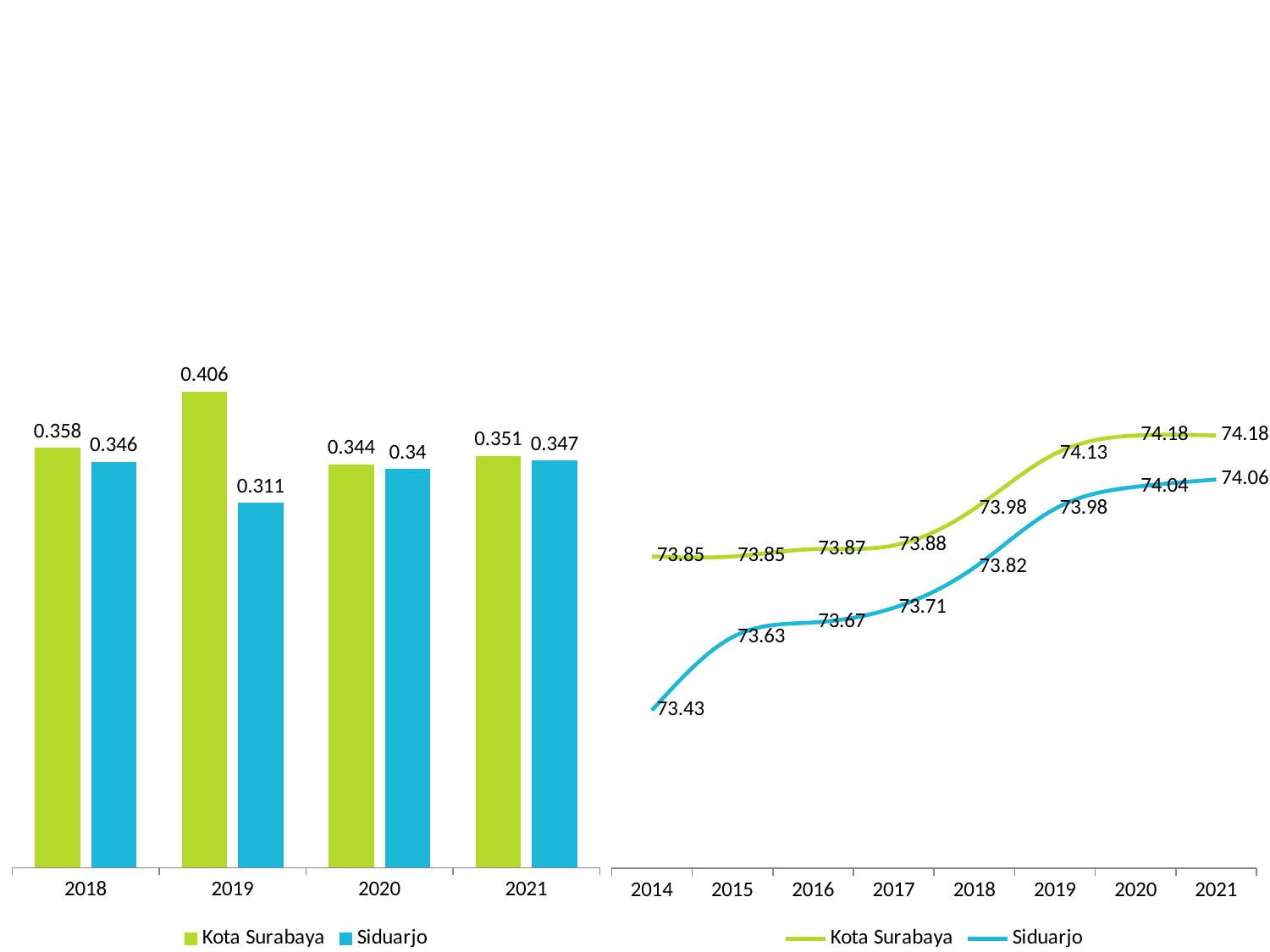

### Chart

| Category | Kota Surabaya | Siduarjo |
|---|---|---|
| 2018 | 0.358 | 0.346 |
| 2019 | 0.406 | 0.311 |
| 2020 | 0.344 | 0.34 |
| 2021 | 0.351 | 0.347 |

### Chart

| Category | Kota Surabaya | Siduarjo |
|---|---|---|
| 2014 | 73.85 | 73.43 |
| 2015 | 73.85 | 73.63 |
| 2016 | 73.87 | 73.67 |
| 2017 | 73.88 | 73.71 |
| 2018 | 73.98 | 73.82 |
| 2019 | 74.13 | 73.98 |
| 2020 | 74.18 | 74.04 |
| 2021 | 74.18 | 74.06 |